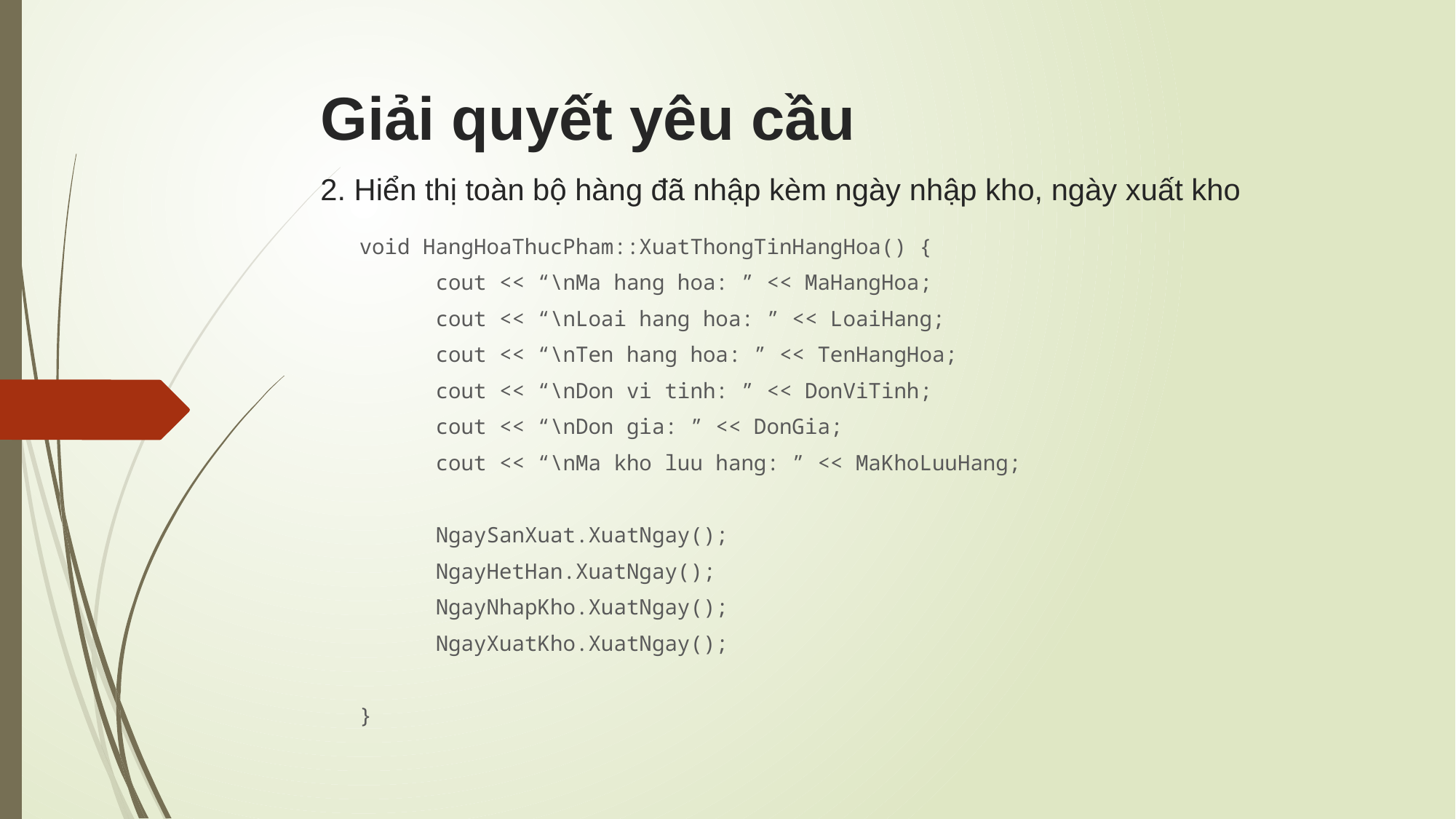

# Giải quyết yêu cầu
2. Hiển thị toàn bộ hàng đã nhập kèm ngày nhập kho, ngày xuất kho

void HangHoaThucPham::XuatThongTinHangHoa() {
	cout << “\nMa hang hoa: ” << MaHangHoa;
	cout << “\nLoai hang hoa: ” << LoaiHang;
	cout << “\nTen hang hoa: ” << TenHangHoa;
	cout << “\nDon vi tinh: ” << DonViTinh;
	cout << “\nDon gia: ” << DonGia;
	cout << “\nMa kho luu hang: ” << MaKhoLuuHang;

	NgaySanXuat.XuatNgay();
	NgayHetHan.XuatNgay();
	NgayNhapKho.XuatNgay();
	NgayXuatKho.XuatNgay();

}